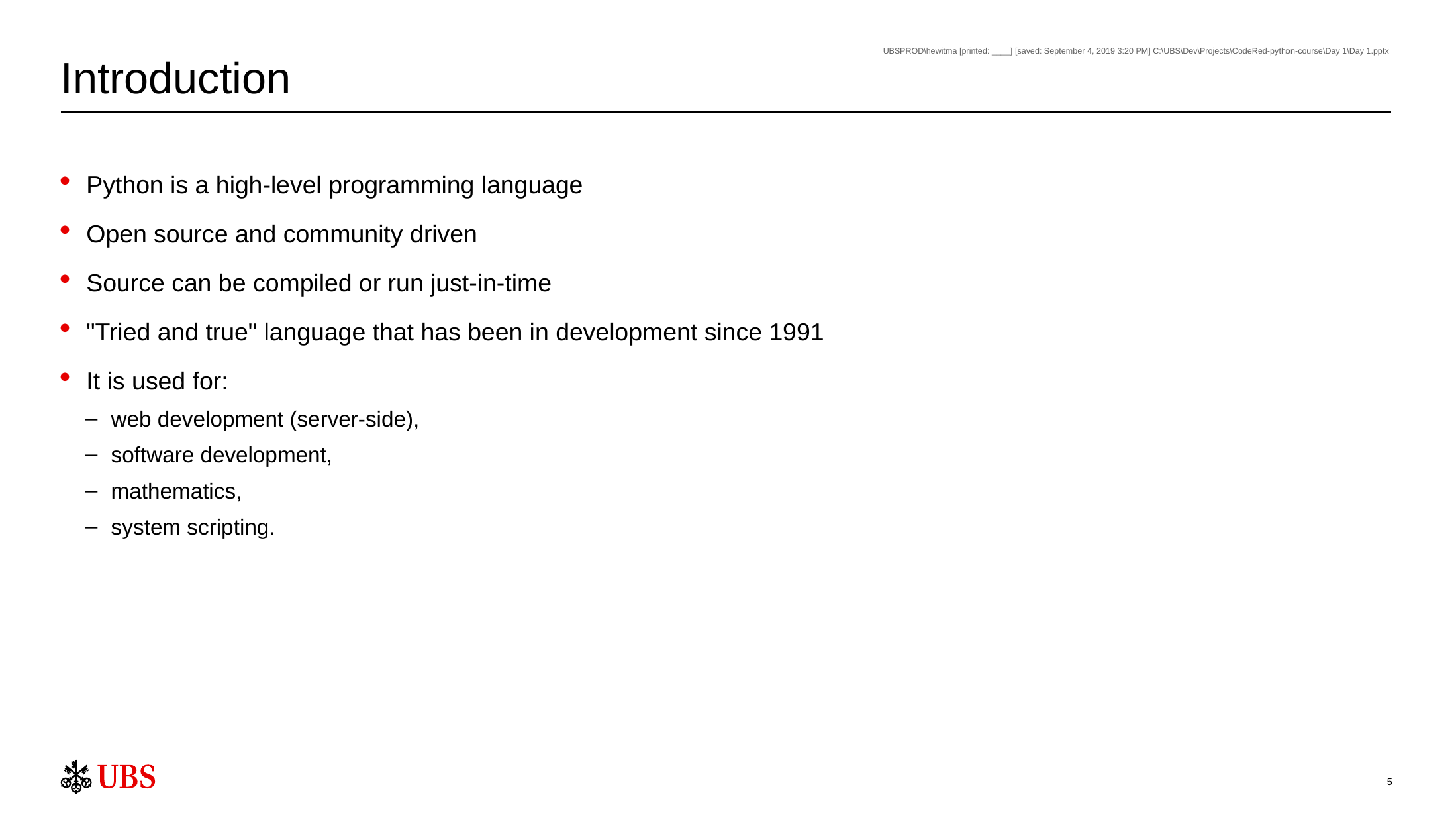

# Introduction
Python is a high-level programming language
Open source and community driven
Source can be compiled or run just-in-time
"Tried and true" language that has been in development since 1991
It is used for:
web development (server-side),
software development,
mathematics,
system scripting.